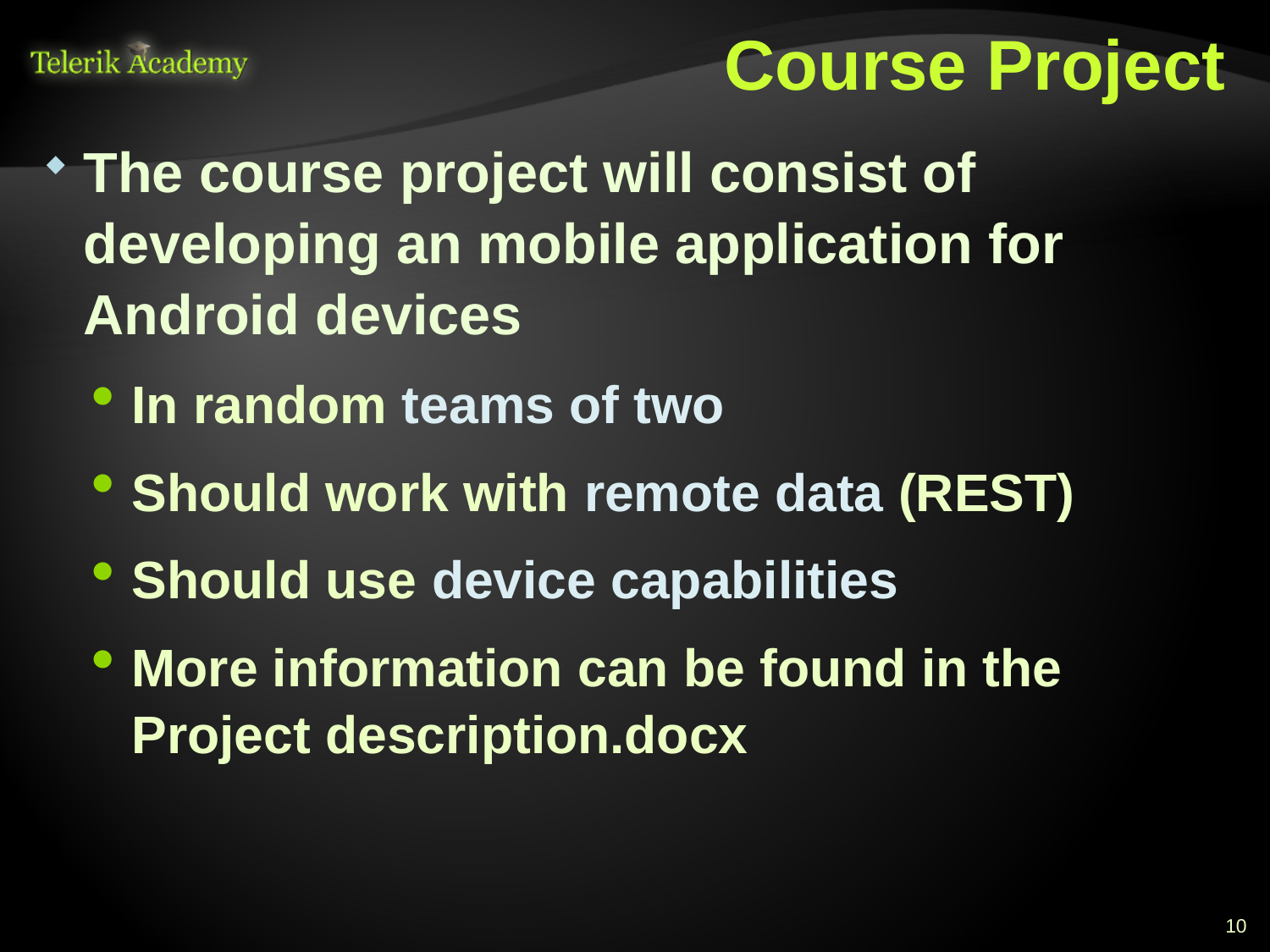

# Course Project
The course project will consist of developing an mobile application for Android devices
In random teams of two
Should work with remote data (REST)
Should use device capabilities
More information can be found in the Project description.docx
10